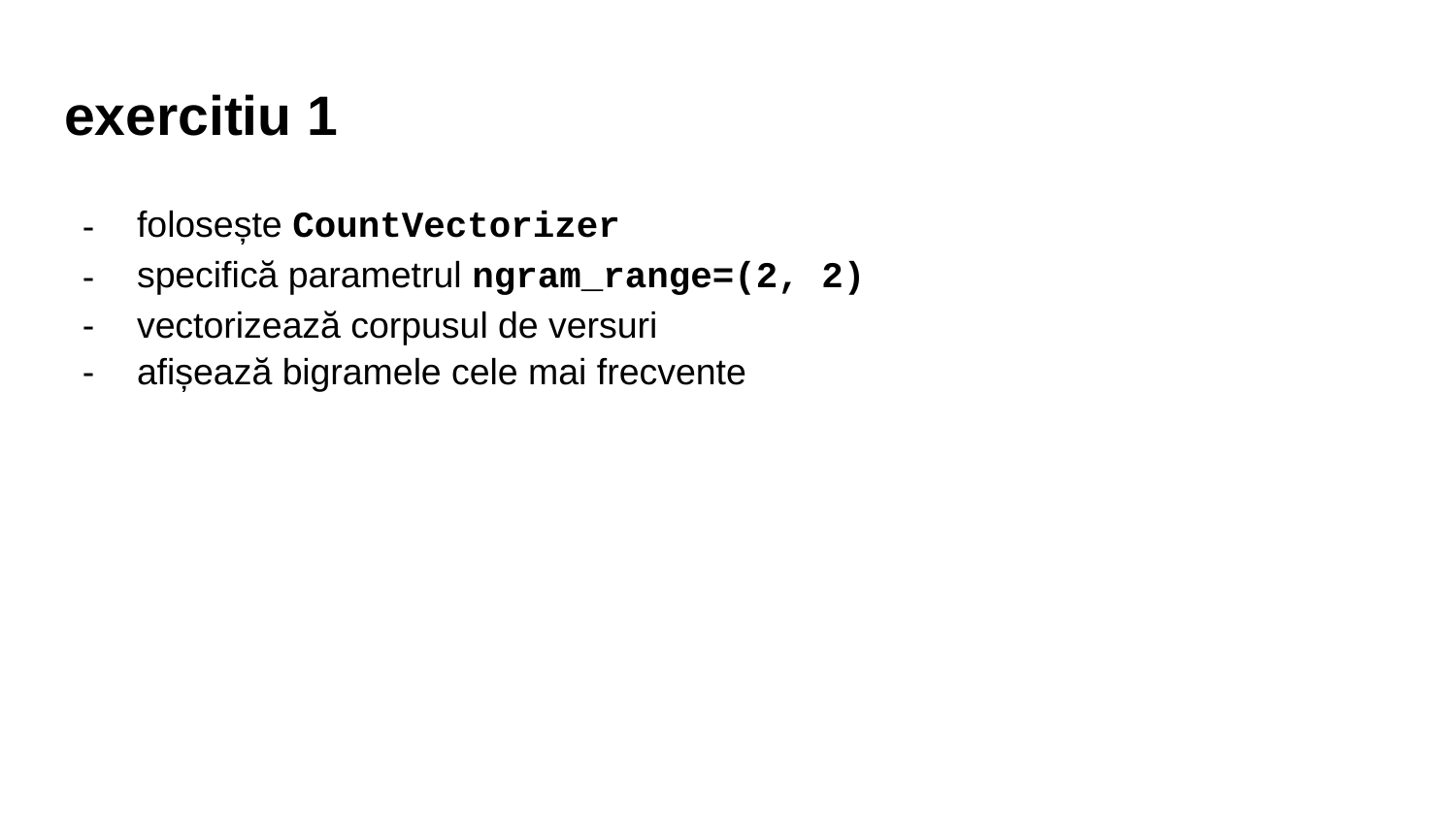

# exercitiu 1
folosește CountVectorizer
specifică parametrul ngram_range=(2, 2)
vectorizează corpusul de versuri
afișează bigramele cele mai frecvente